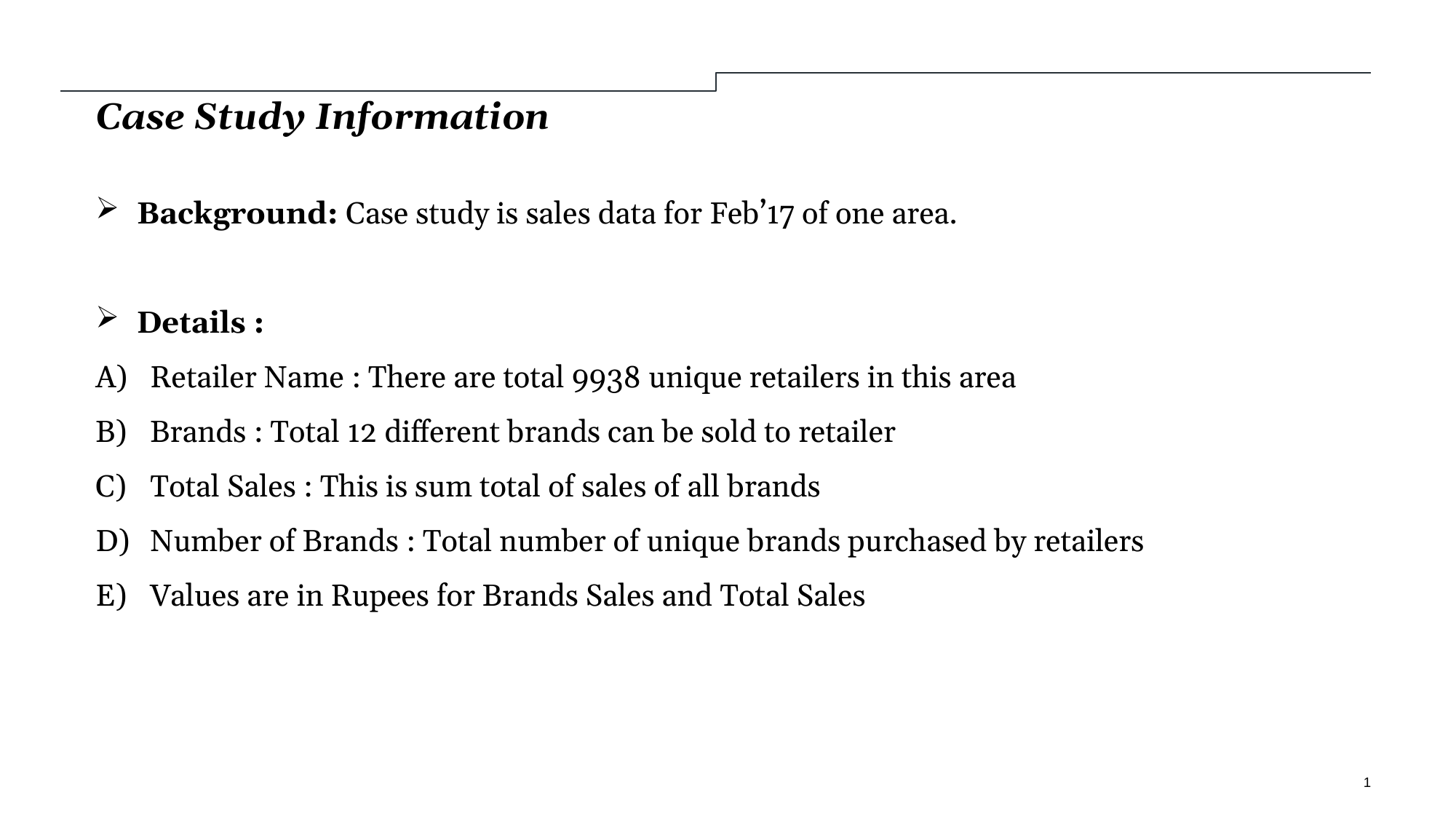

# Case Study Information
Background: Case study is sales data for Feb’17 of one area.

Details :
Retailer Name : There are total 9938 unique retailers in this area
Brands : Total 12 different brands can be sold to retailer
Total Sales : This is sum total of sales of all brands
Number of Brands : Total number of unique brands purchased by retailers
Values are in Rupees for Brands Sales and Total Sales
1